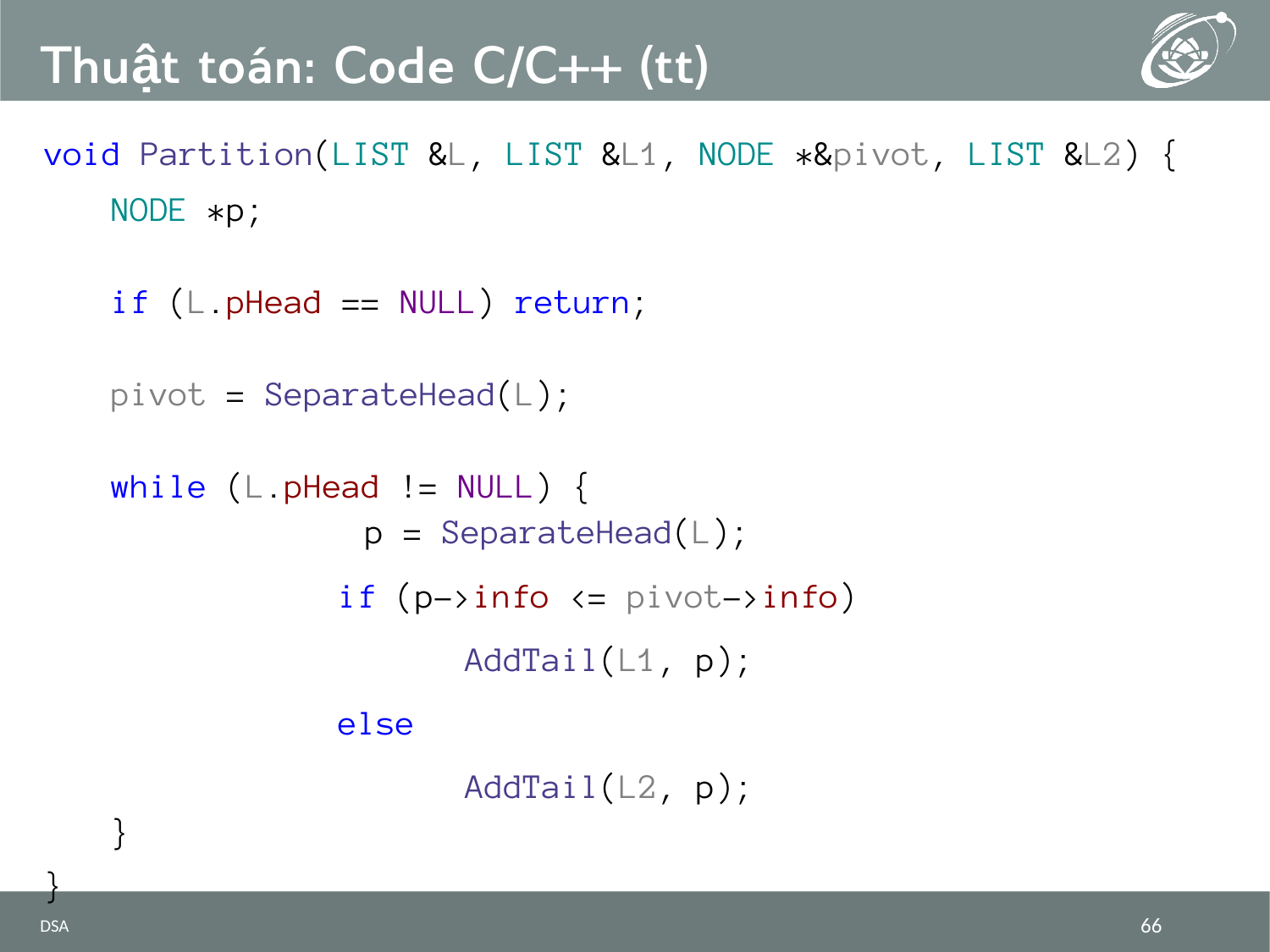

# Thuật toán: Code C/C++ (tt)
void Partition(LIST &L, LIST &L1, NODE *&pivot, LIST &L2) {
NODE *p;

if (L.pHead == NULL) return;

pivot = SeparateHead(L);

while (L.pHead != NULL) {
		p = SeparateHead(L);
	if (p->info <= pivot->info)
		AddTail(L1, p);
	else
		AddTail(L2, p);
}
}
DSA
66